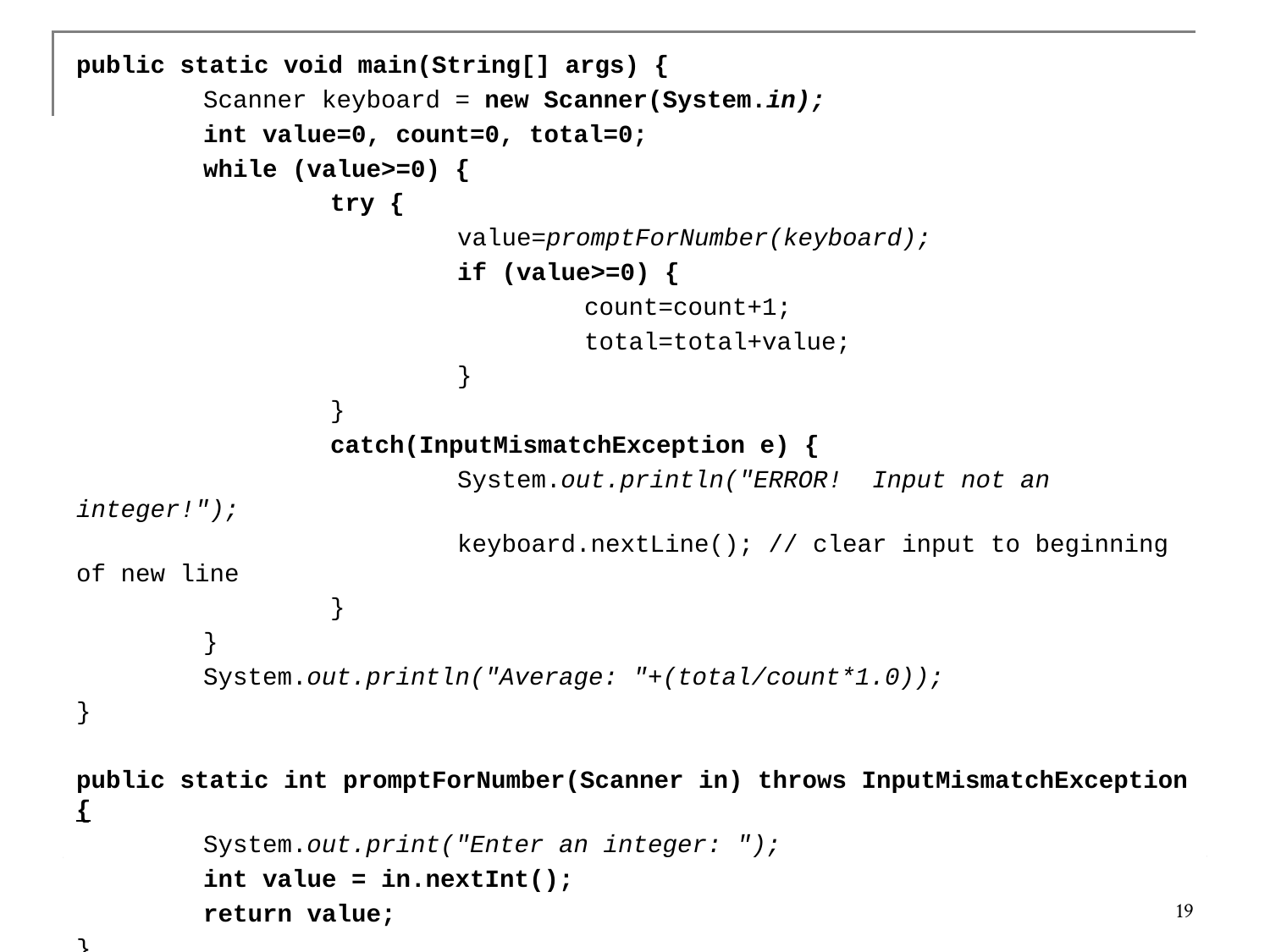

public static void main(String[] args) {
	Scanner keyboard = new Scanner(System.in);
	int value=0, count=0, total=0;
	while (value>=0) {
		try {
			value=promptForNumber(keyboard);
			if (value>=0) {
				count=count+1;
				total=total+value;
			}
		}
		catch(InputMismatchException e) {
			System.out.println("ERROR!  Input not an integer!");
			keyboard.nextLine(); // clear input to beginning of new line
		}
	}
	System.out.println("Average: "+(total/count*1.0));
}

public static int promptForNumber(Scanner in) throws InputMismatchException {
	System.out.print("Enter an integer: ");
	int value = in.nextInt();
	return value;
}
19